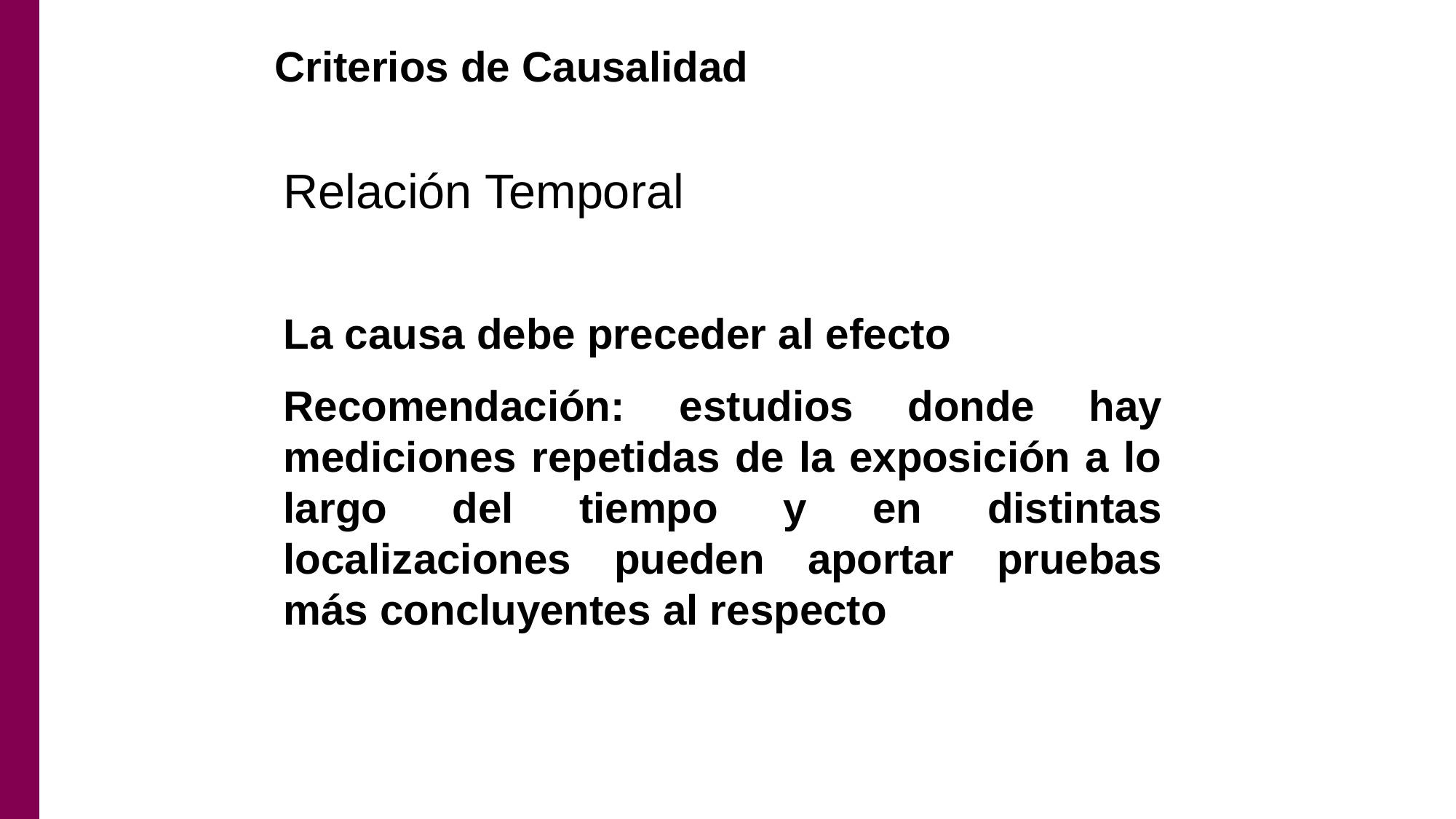

# Criterios de Causalidad
Relación Temporal

La causa debe preceder al efecto
Recomendación: estudios donde hay mediciones repetidas de la exposición a lo largo del tiempo y en distintas localizaciones pueden aportar pruebas más concluyentes al respecto